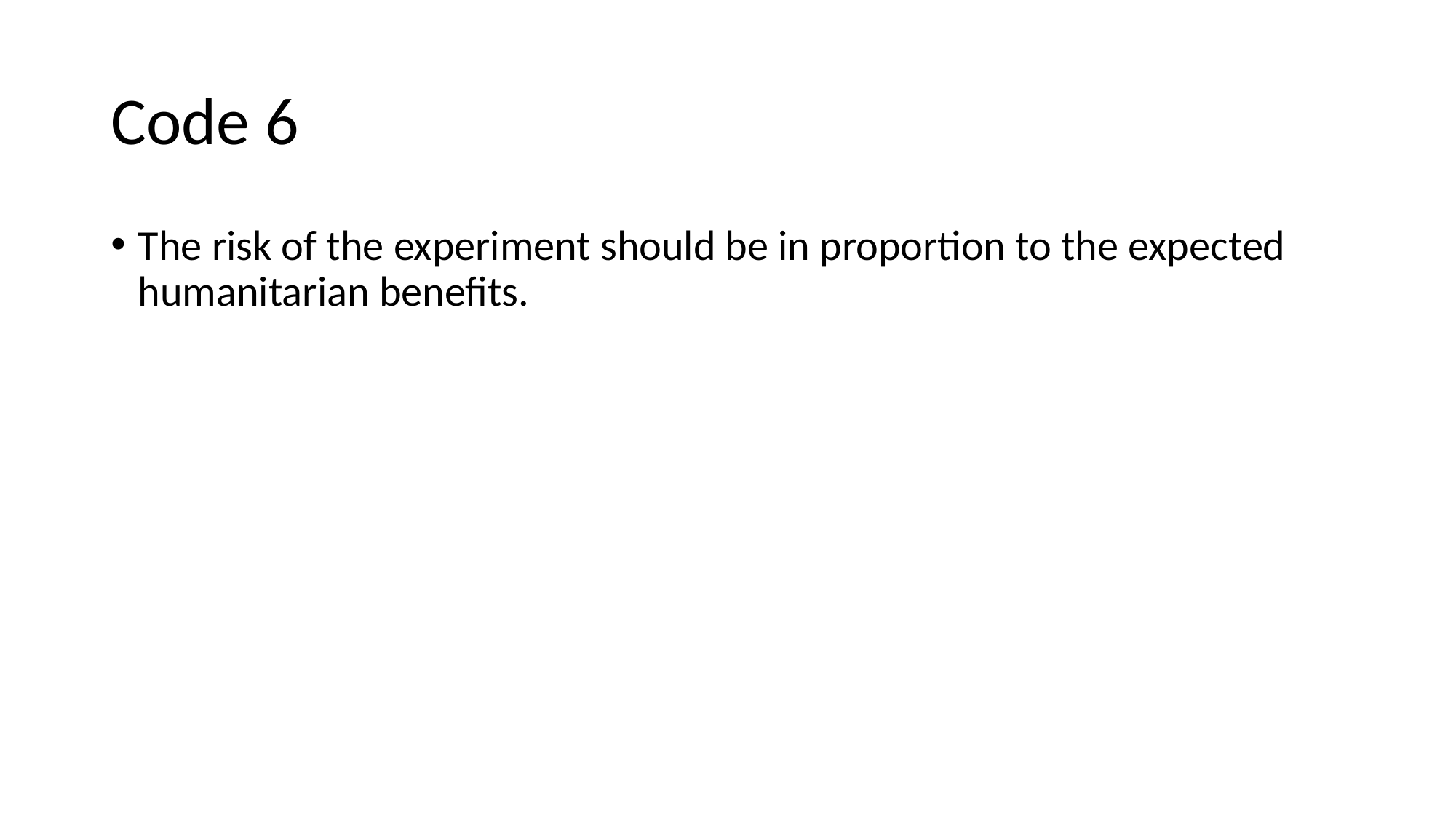

# Code 6
The risk of the experiment should be in proportion to the expected humanitarian benefits.